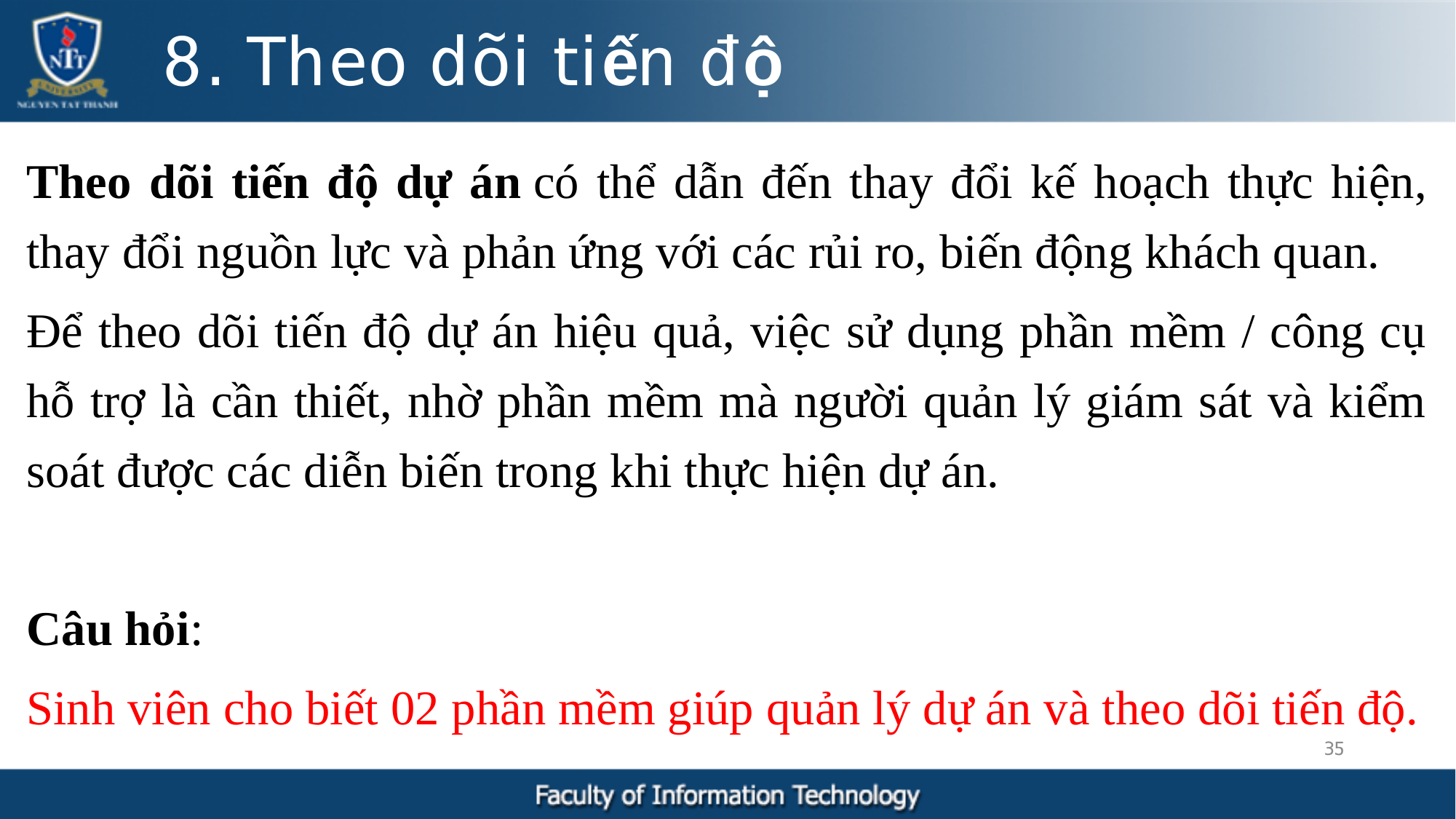

8. Theo dõi tiến độ
Theo dõi tiến độ dự án có thể dẫn đến thay đổi kế hoạch thực hiện, thay đổi nguồn lực và phản ứng với các rủi ro, biến động khách quan.
Để theo dõi tiến độ dự án hiệu quả, việc sử dụng phần mềm / công cụ hỗ trợ là cần thiết, nhờ phần mềm mà người quản lý giám sát và kiểm soát được các diễn biến trong khi thực hiện dự án.

Câu hỏi:
Sinh viên cho biết 02 phần mềm giúp quản lý dự án và theo dõi tiến độ.

35